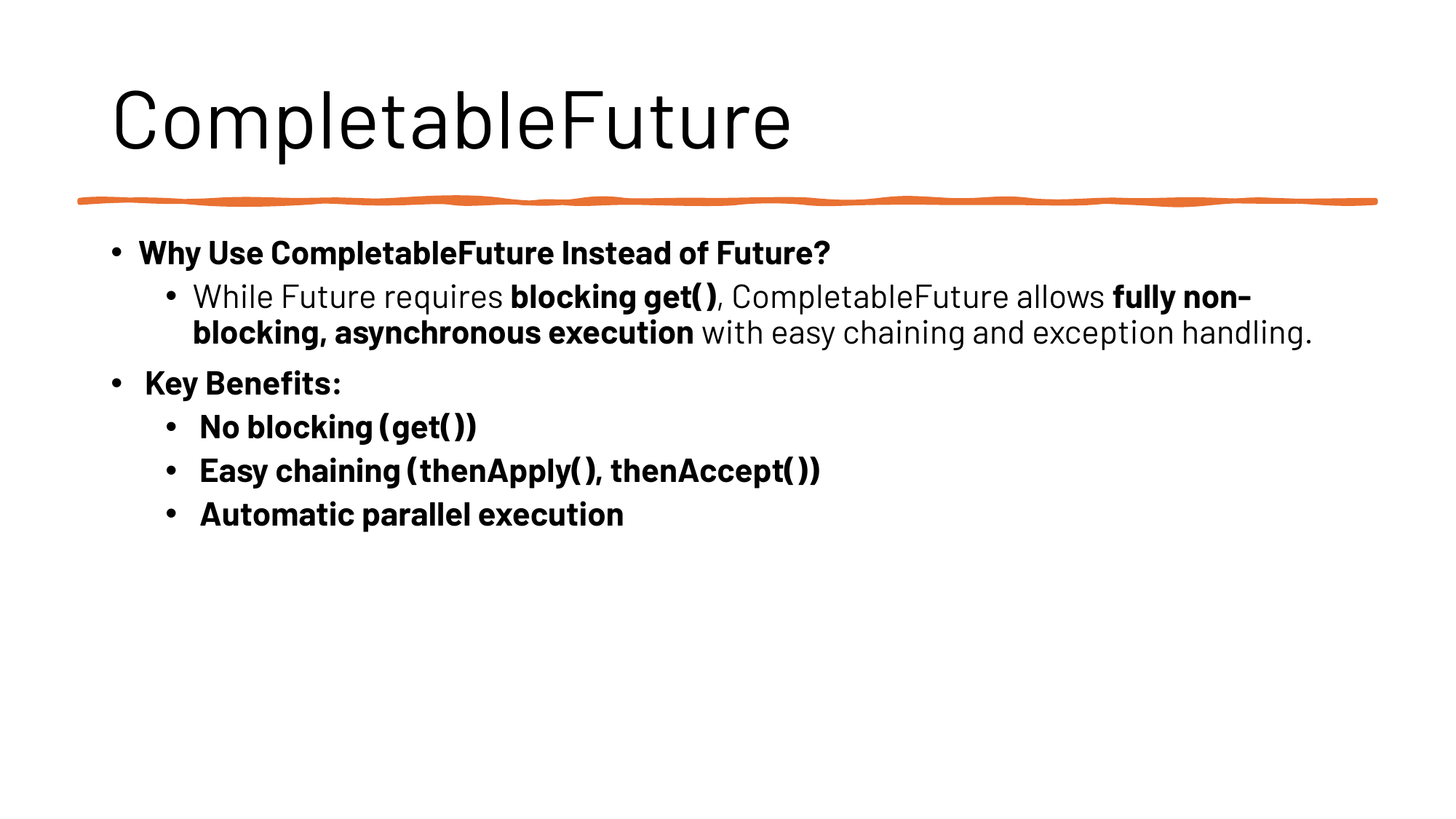

# CompletableFuture

Why Use CompletableFuture Instead of Future?
While Future requires blocking get(), CompletableFuture allows fully non-blocking, asynchronous execution with easy chaining and exception handling.
 Key Benefits:
 No blocking (get())
 Easy chaining (thenApply(), thenAccept())
 Automatic parallel execution